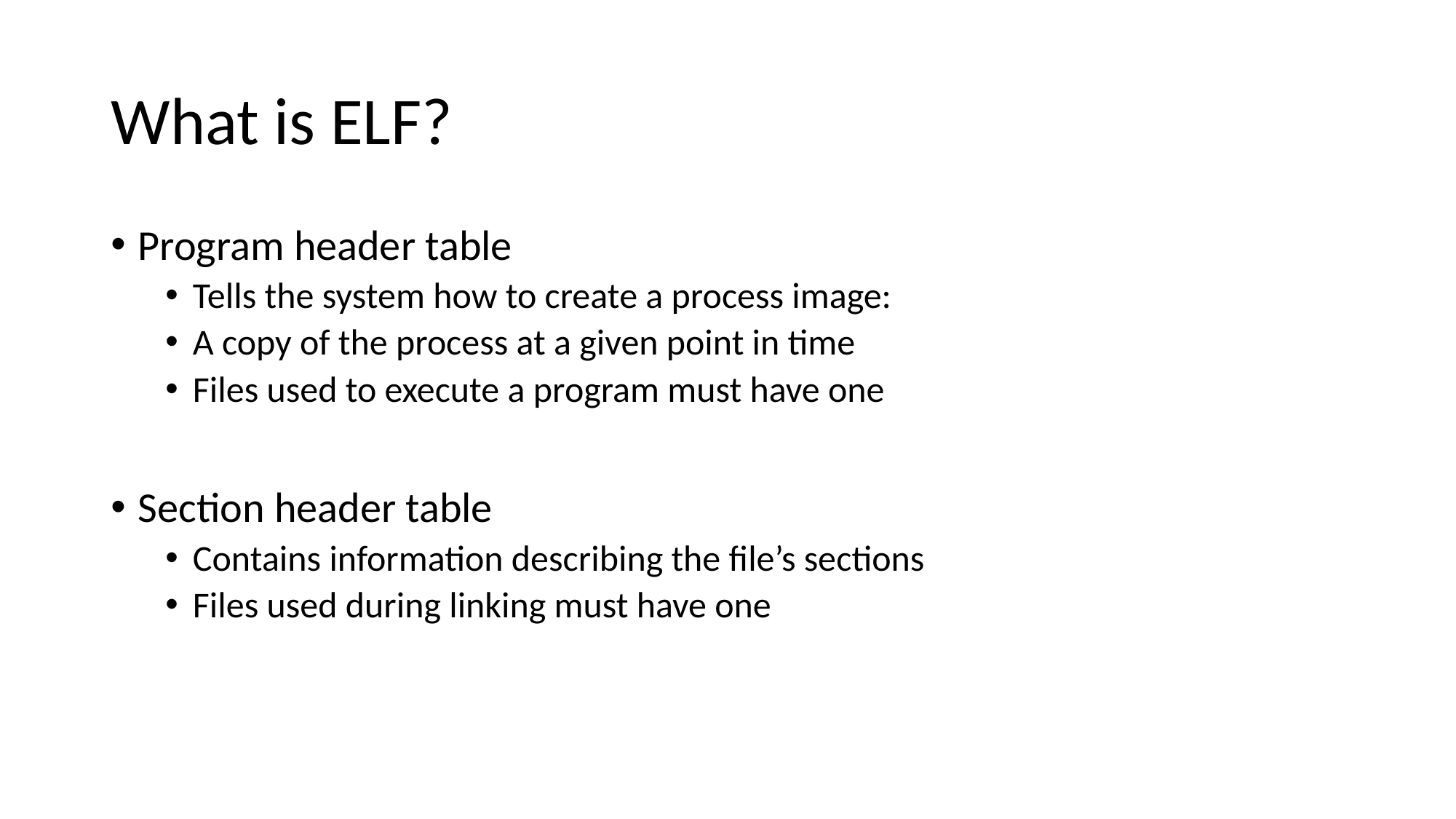

# What is ELF?
Program header table
Tells the system how to create a process image:
A copy of the process at a given point in time
Files used to execute a program must have one

Section header table
Contains information describing the file’s sections
Files used during linking must have one